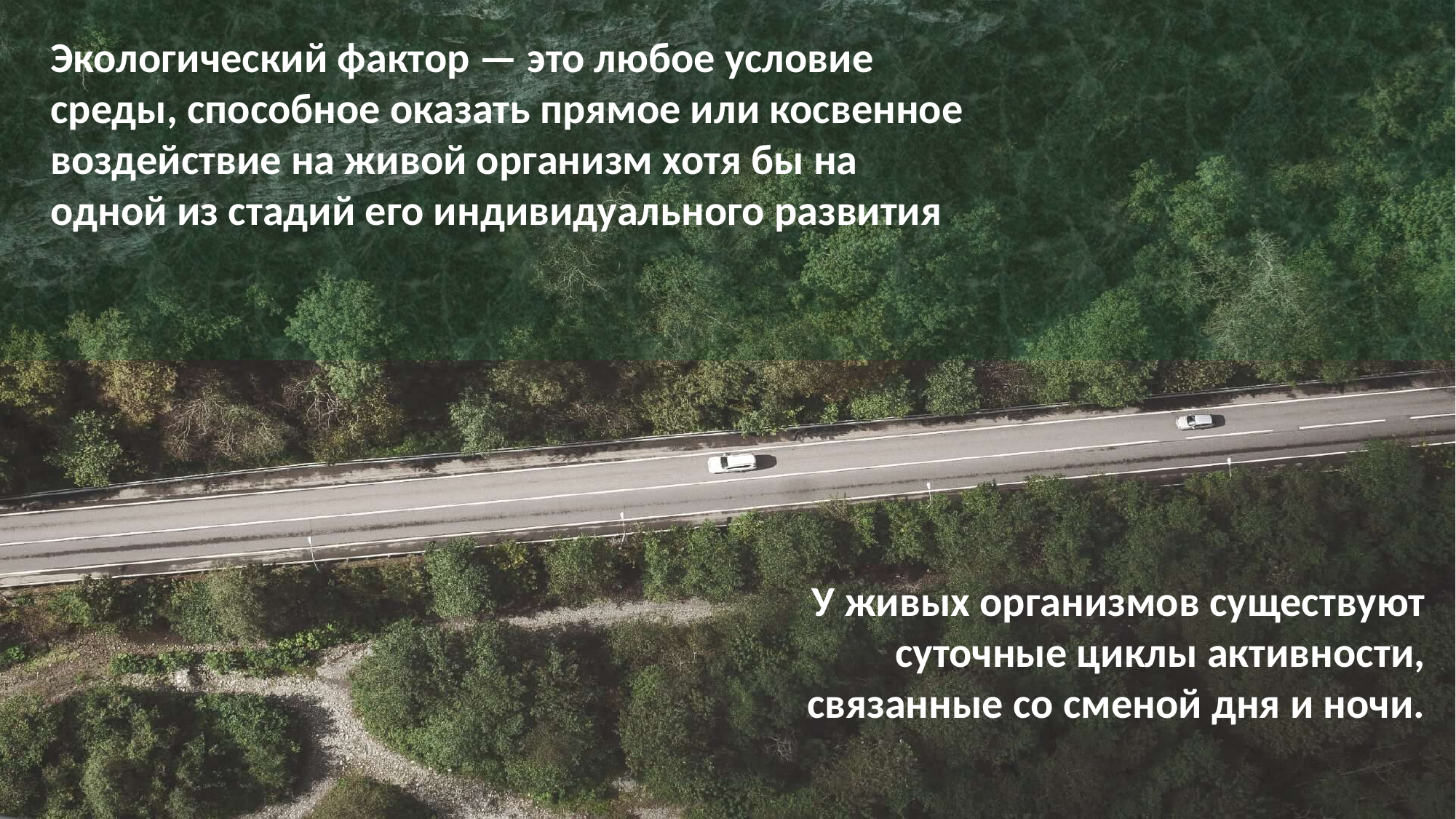

Экологический фактор — это любое условие среды, способное оказать прямое или косвенное воздействие на живой организм хотя бы на одной из стадий его индивидуального развития
У живых организмов существуют суточные циклы активности, связанные со сменой дня и ночи.